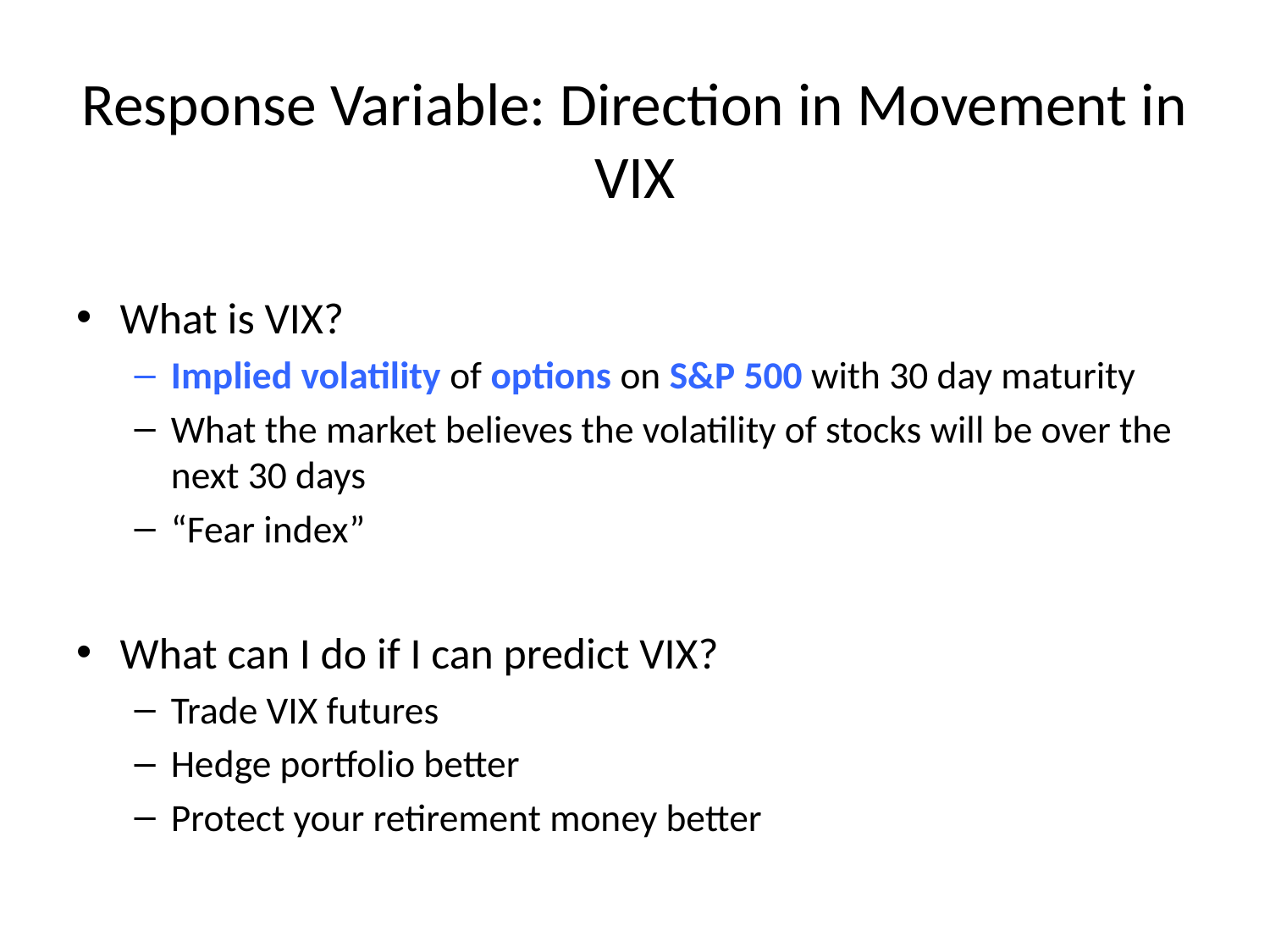

# Response Variable: Direction in Movement in VIX

What is VIX?
Implied volatility of options on S&P 500 with 30 day maturity
What the market believes the volatility of stocks will be over the next 30 days
“Fear index”

What can I do if I can predict VIX?
Trade VIX futures
Hedge portfolio better
Protect your retirement money better